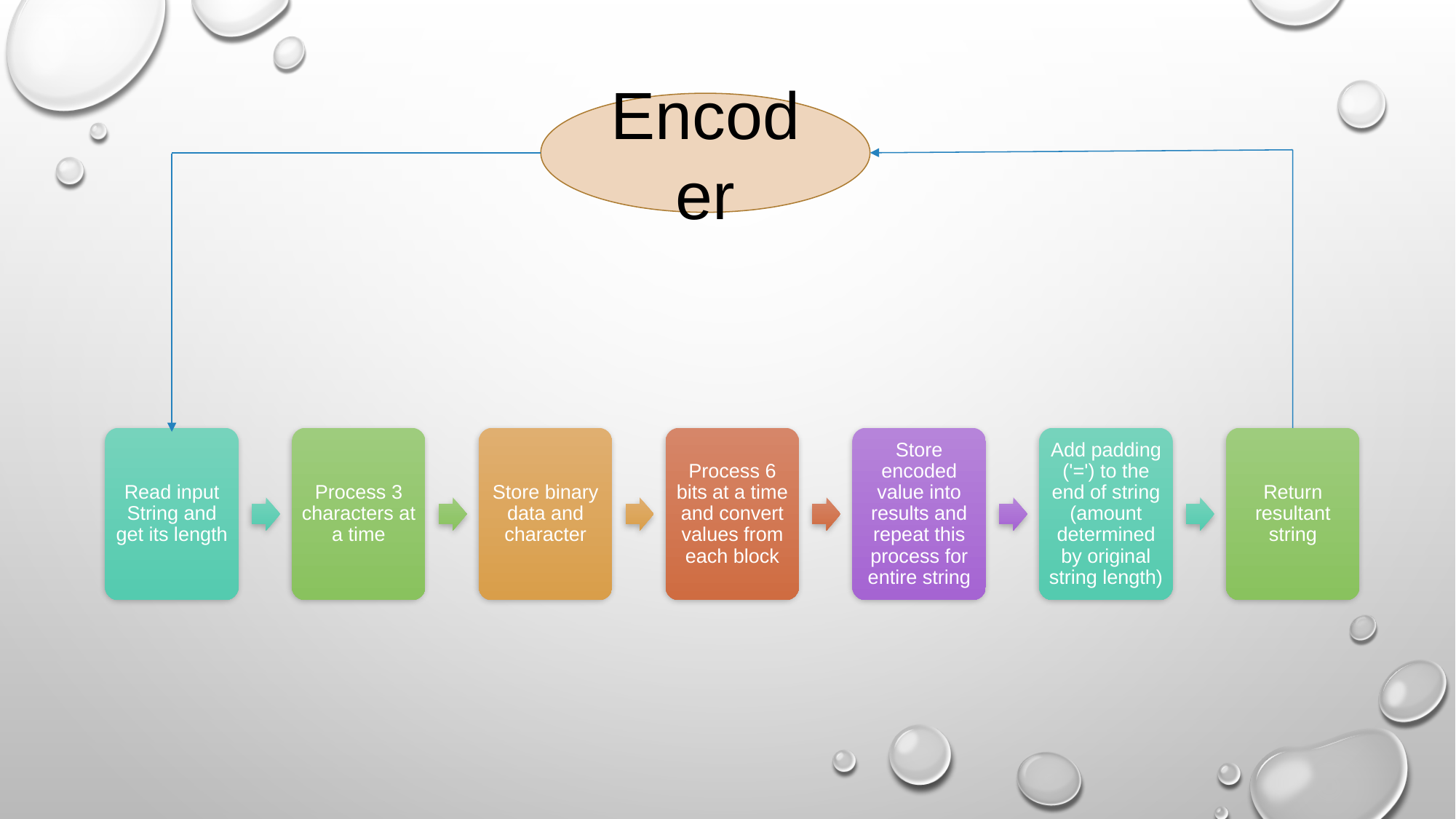

Encoder

Read input String and get its length

Process 3 characters at a time

Store binary data and character

Process 6 bits at a time and convert values from each block

Store encoded value into results and repeat this process for entire string

Add padding ('=') to the end of string (amount determined by original string length)

Return resultant string